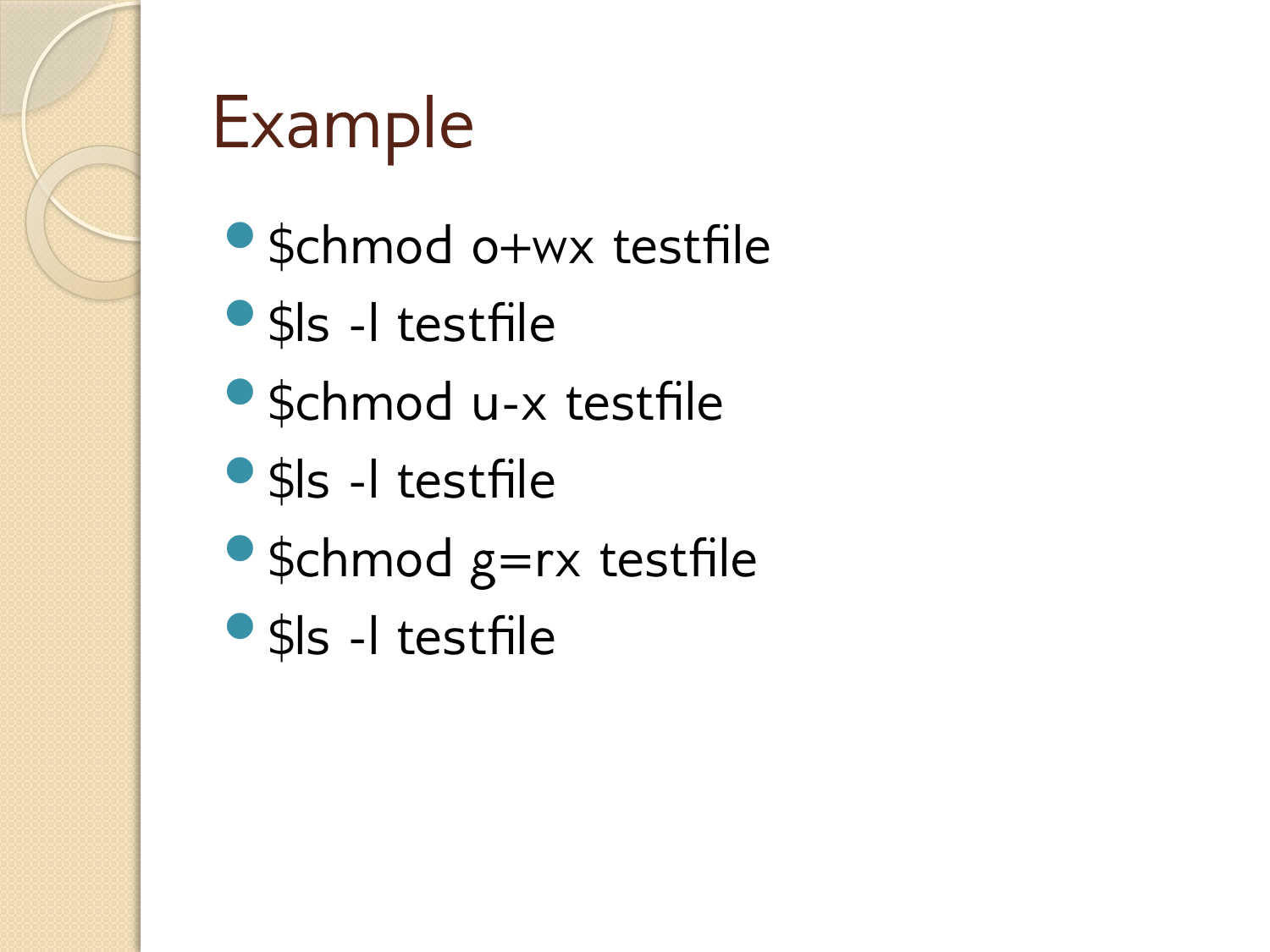

# Example
$chmod o+wx testfile
$ls -l testfile
$chmod u-x testfile
$ls -l testfile
$chmod g=rx testfile
$ls -l testfile